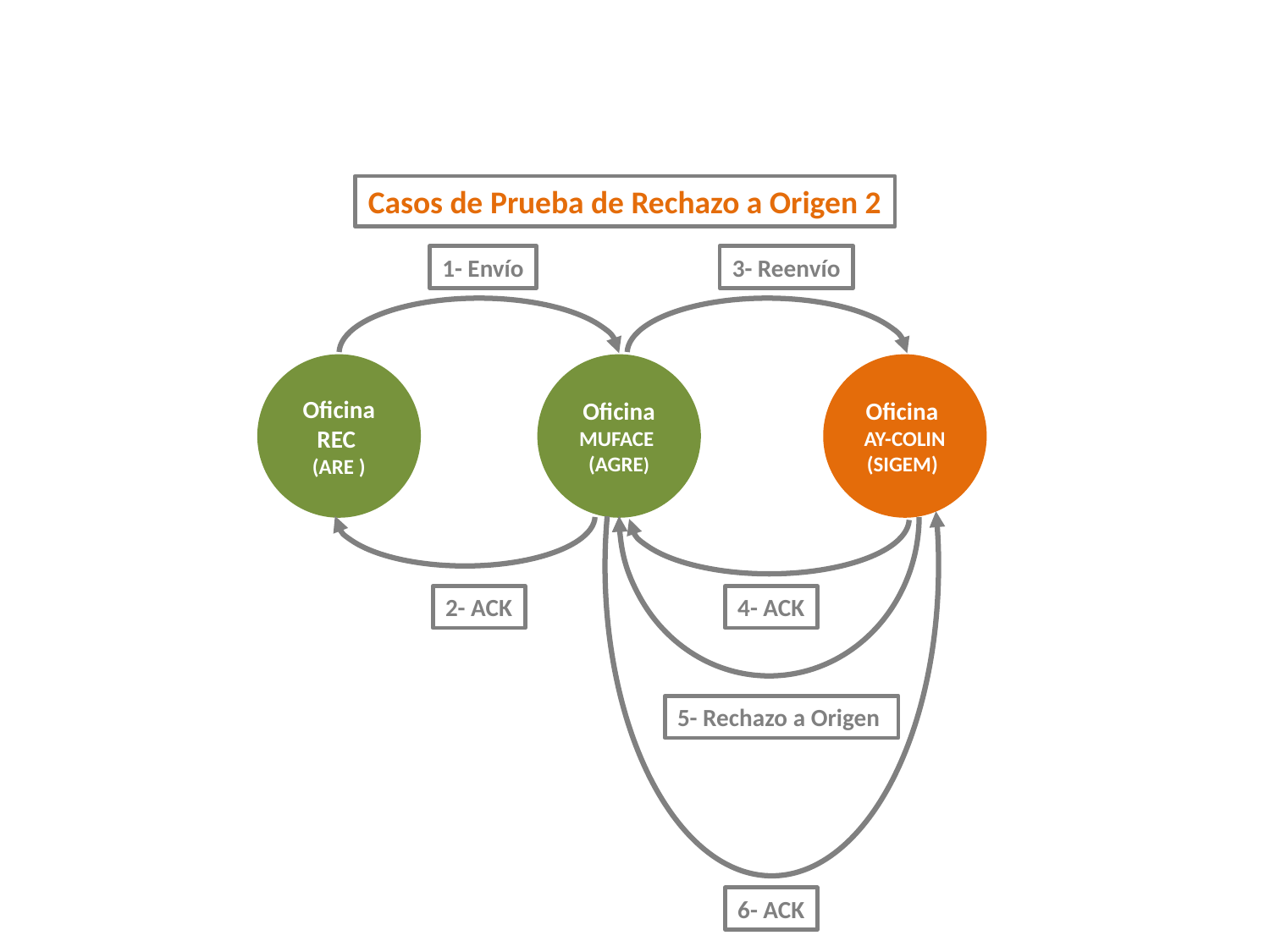

Casos de Prueba de Rechazo a Origen 2
1- Envío
3- Reenvío

Oficina REC
(ARE )
Oficina MUFACE
(AGRE)

Oficina
AY-COLIN
(SIGEM)

2- ACK
4- ACK
5- Rechazo a Origen
6- ACK